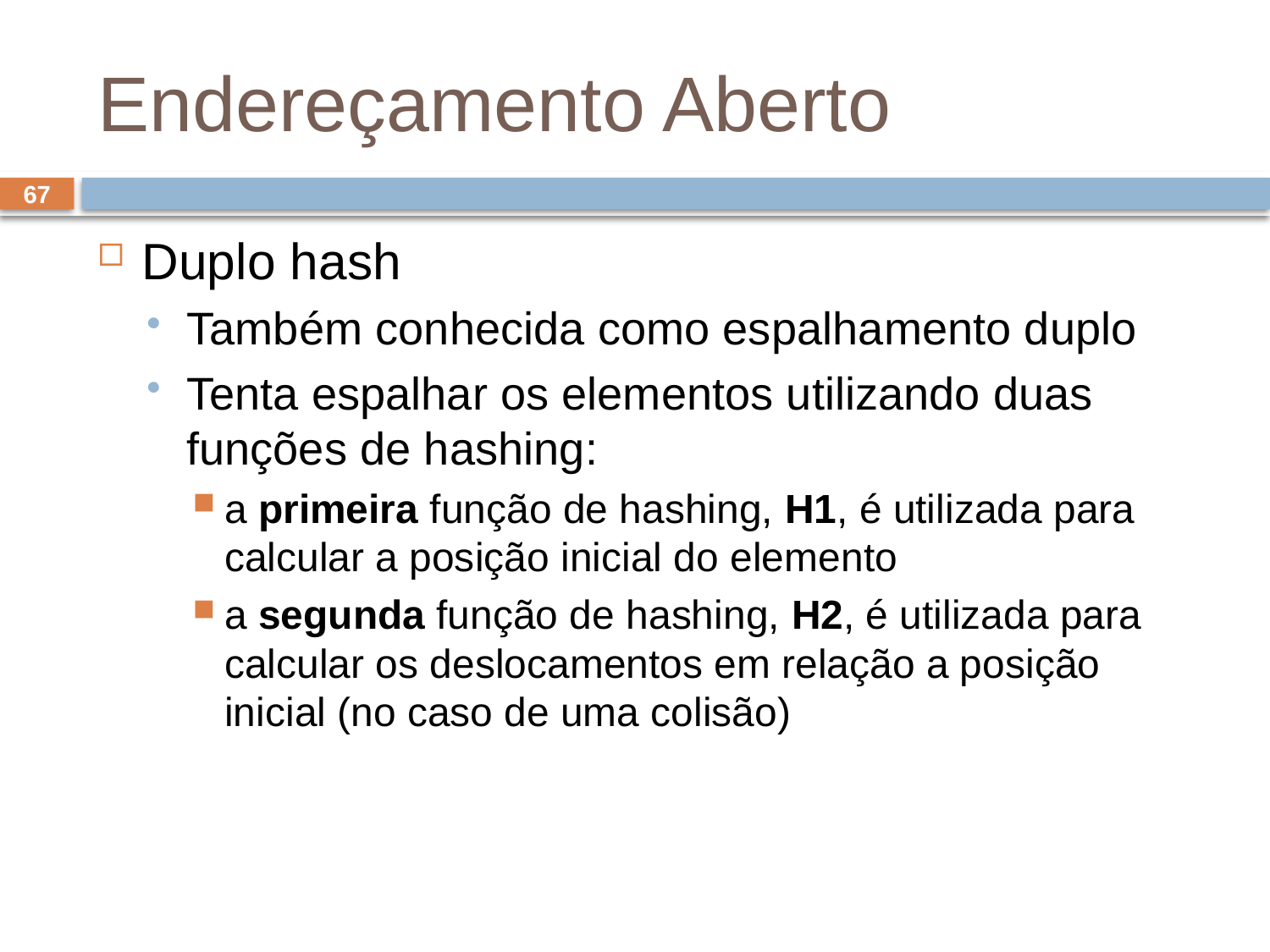

# Endereçamento Aberto
67
Duplo hash
Também conhecida como espalhamento duplo
Tenta espalhar os elementos utilizando duas funções de hashing:
a primeira função de hashing, H1, é utilizada para calcular a posição inicial do elemento
a segunda função de hashing, H2, é utilizada para calcular os deslocamentos em relação a posição inicial (no caso de uma colisão)